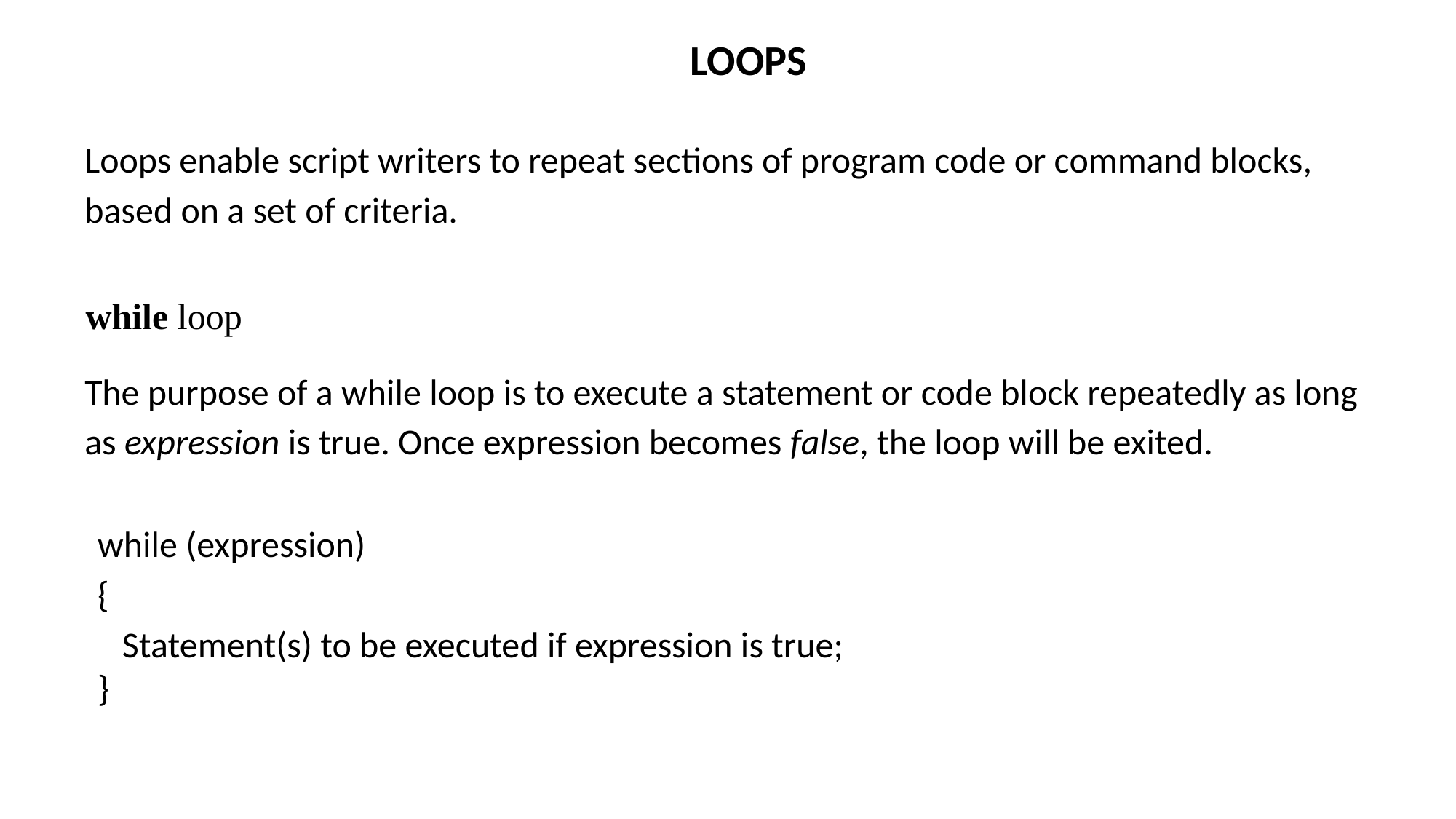

LOOPS
Loops enable script writers to repeat sections of program code or command blocks, based on a set of criteria.
while loop
The purpose of a while loop is to execute a statement or code block repeatedly as long as expression is true. Once expression becomes false, the loop will be exited.
while (expression)
{
   Statement(s) to be executed if expression is true;
}